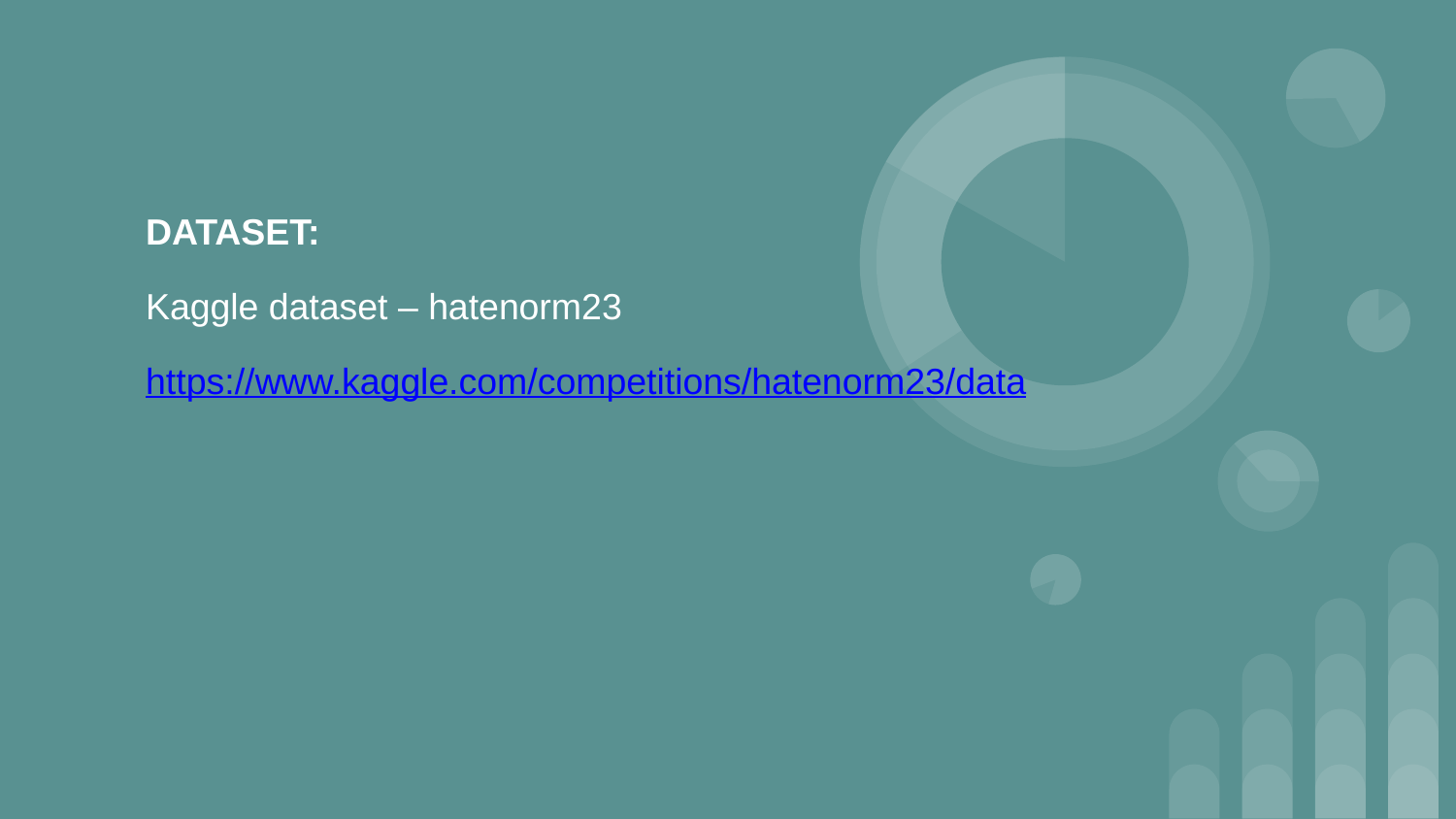

# DATASET:
Kaggle dataset – hatenorm23
https://www.kaggle.com/competitions/hatenorm23/data